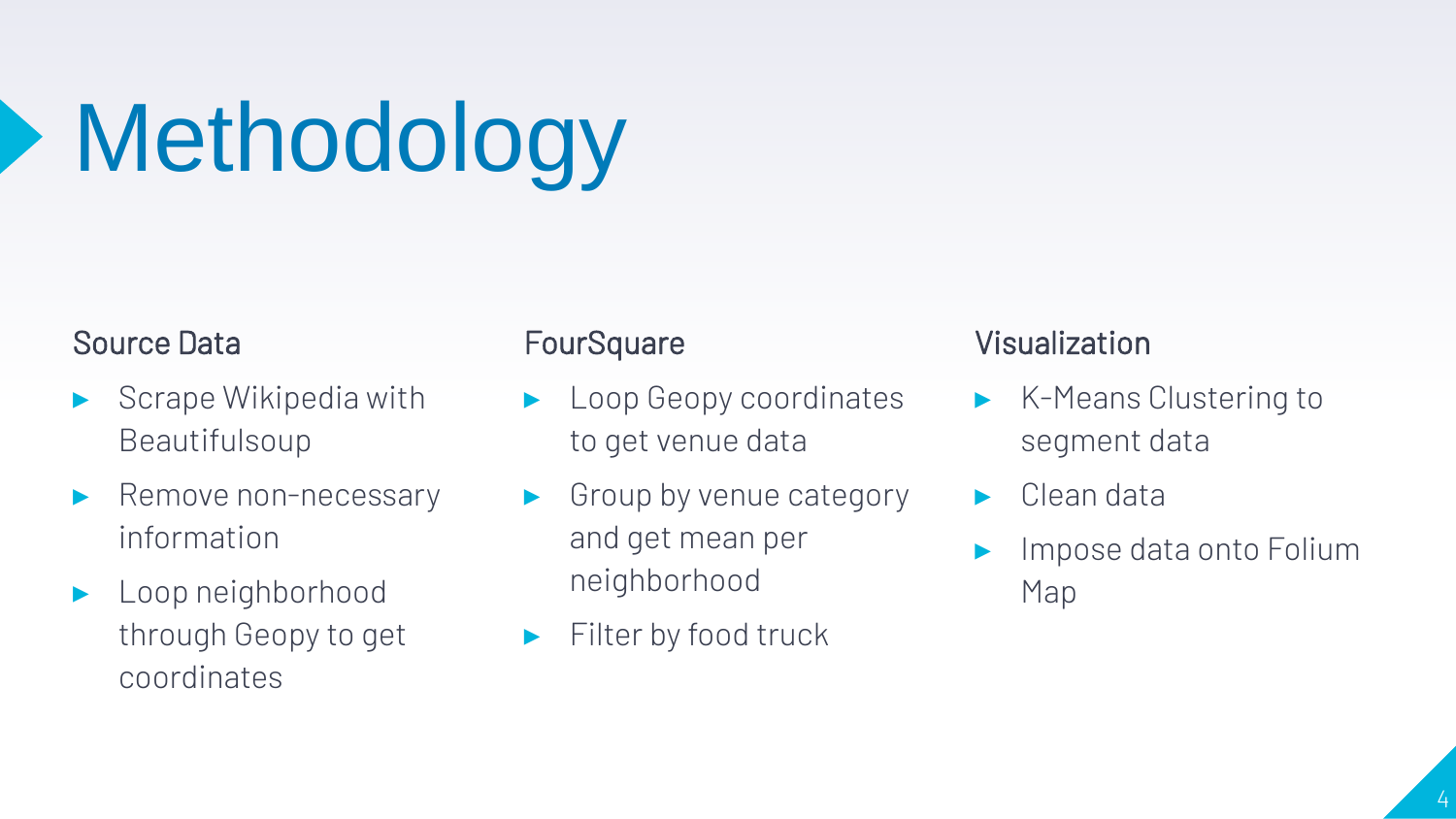

# Methodology
Source Data
Scrape Wikipedia with Beautifulsoup
Remove non-necessary information
Loop neighborhood through Geopy to get coordinates
FourSquare
Loop Geopy coordinates to get venue data
Group by venue category and get mean per neighborhood
Filter by food truck
Visualization
K-Means Clustering to segment data
Clean data
Impose data onto Folium Map
4